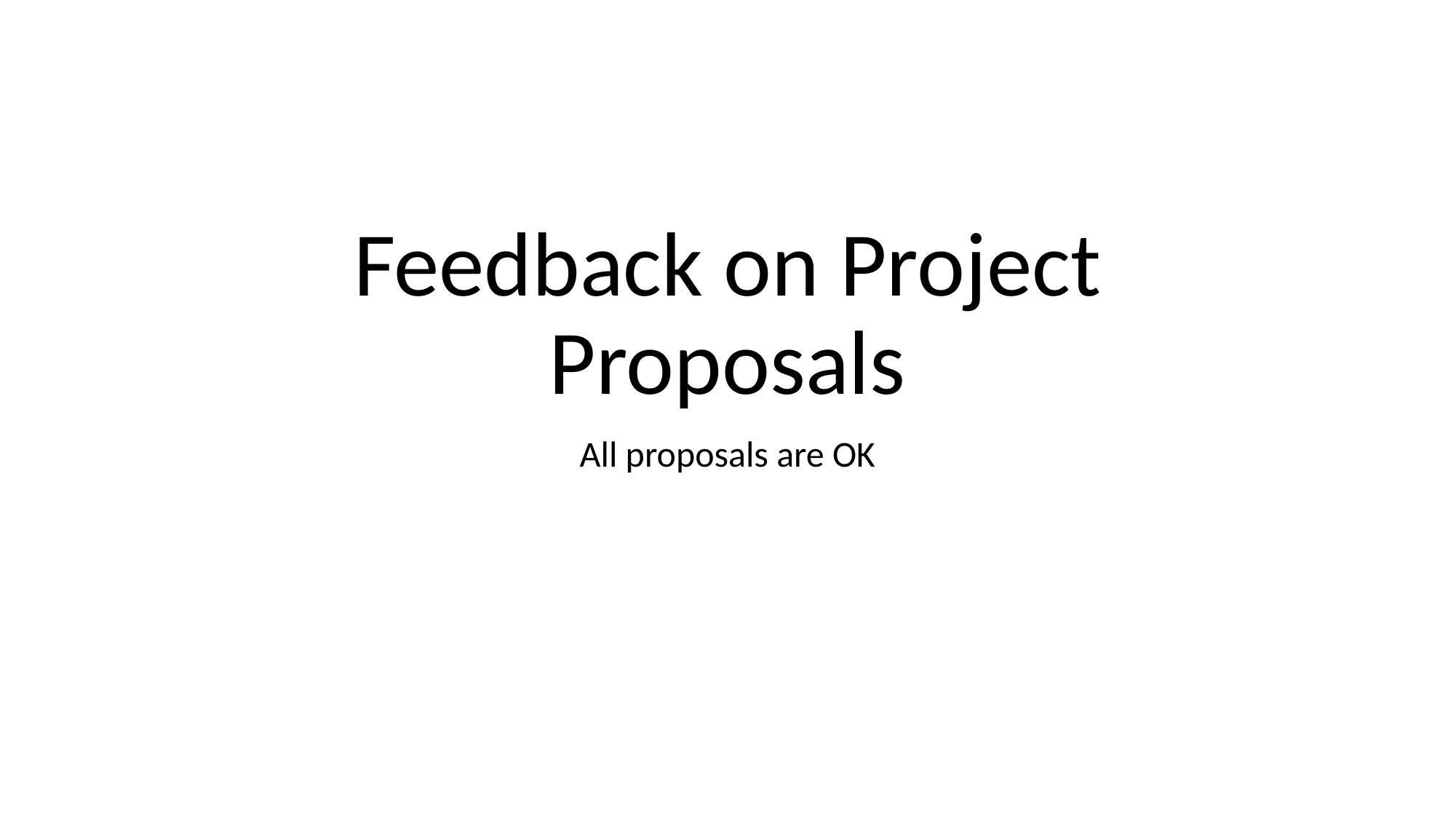

# Feedback on Project Proposals
All proposals are OK